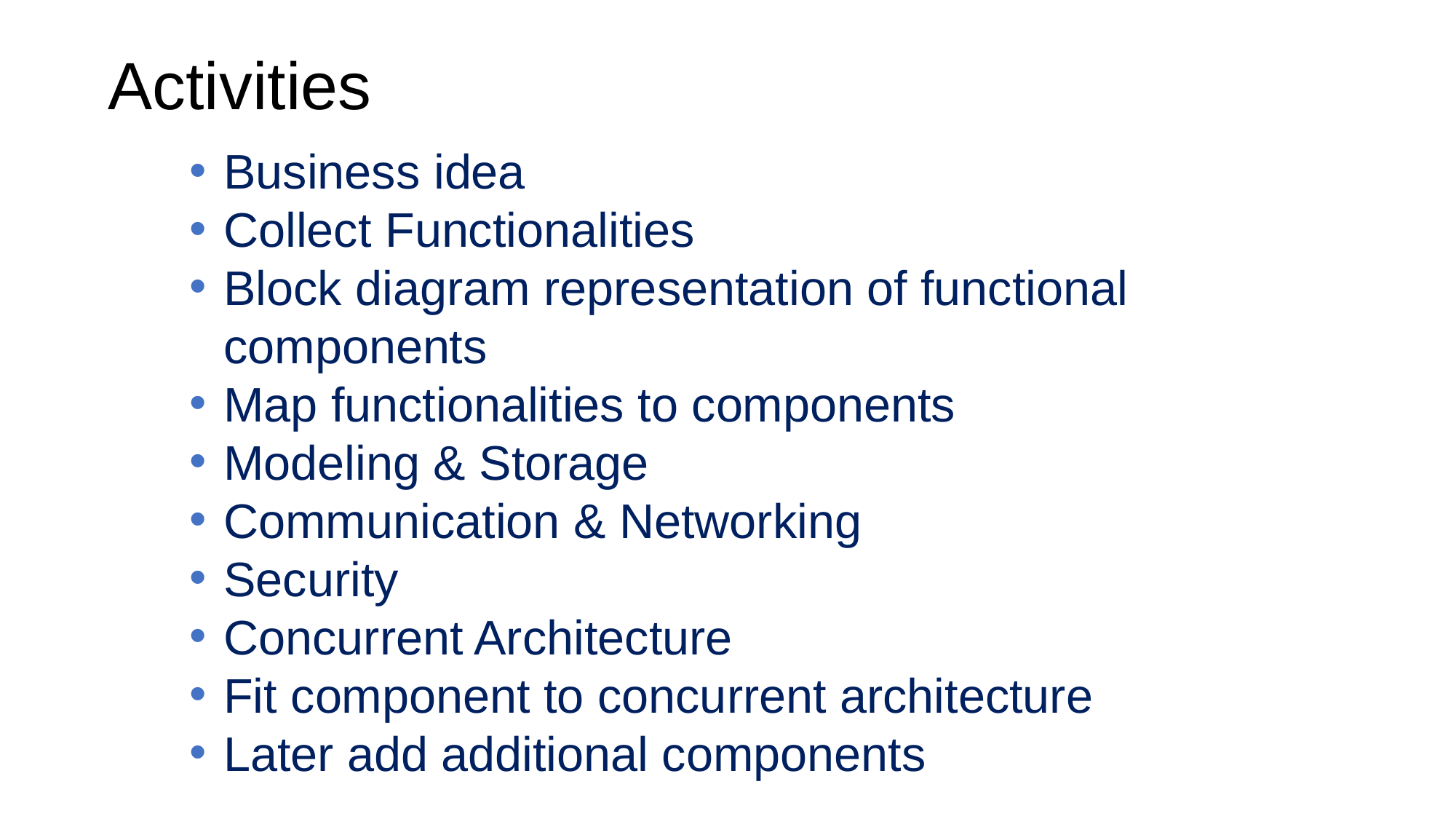

# Activities
Business idea
Collect Functionalities
Block diagram representation of functional components
Map functionalities to components
Modeling & Storage
Communication & Networking
Security
Concurrent Architecture
Fit component to concurrent architecture
Later add additional components